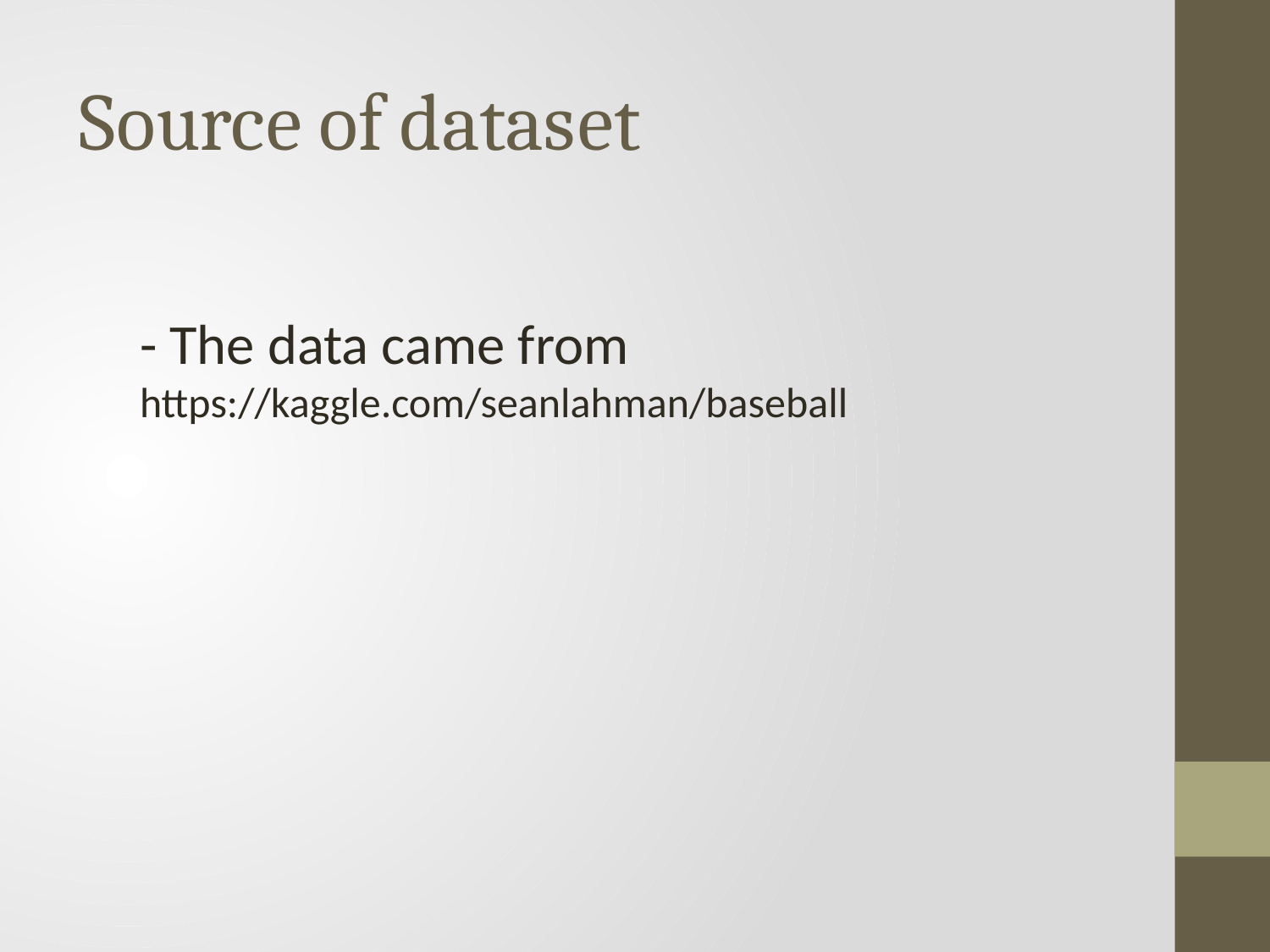

# Source of dataset

- The data came from https://kaggle.com/seanlahman/baseball